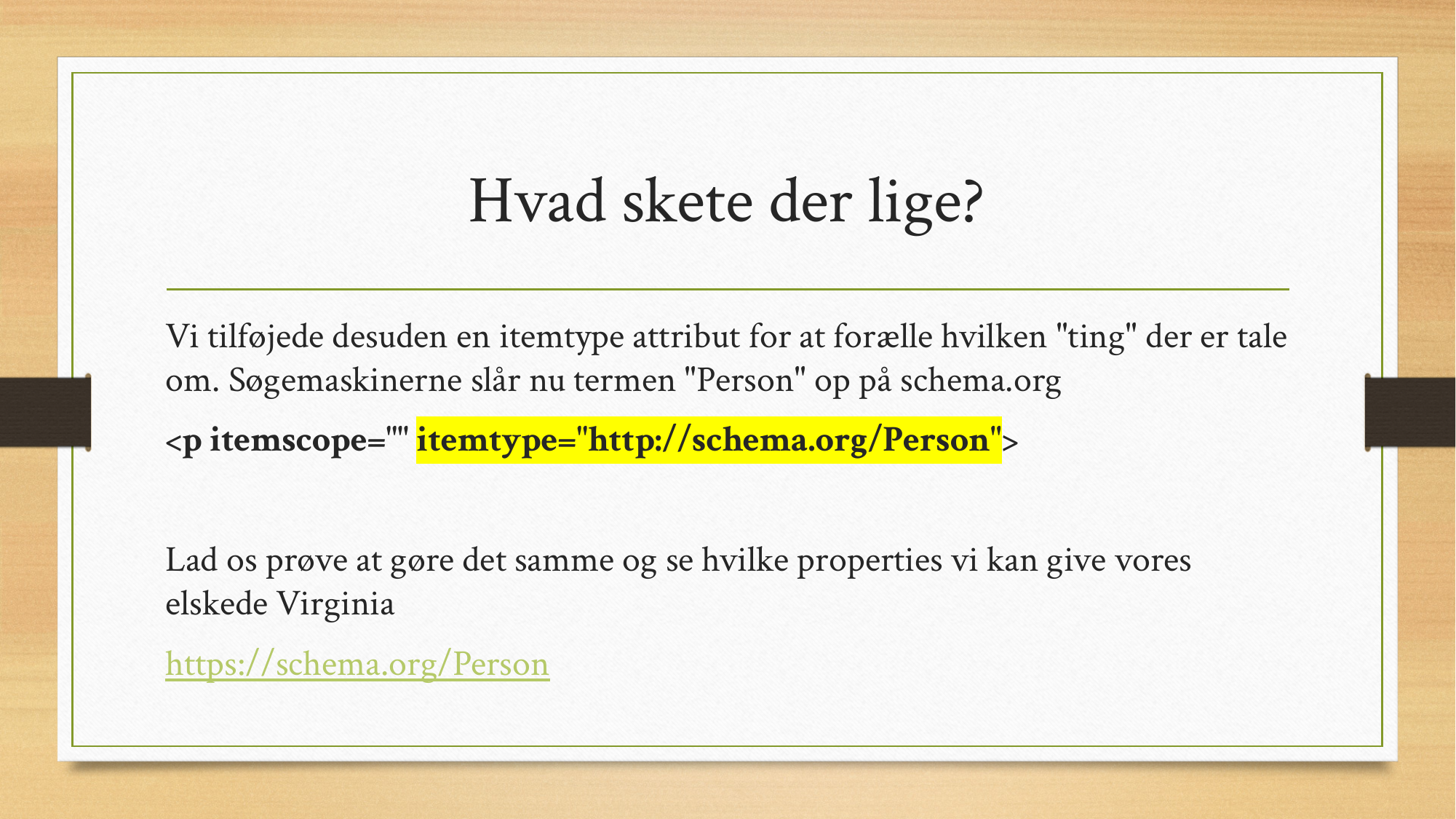

# Hvad skete der lige?
Vi tilføjede desuden en itemtype attribut for at forælle hvilken "ting" der er tale om. Søgemaskinerne slår nu termen "Person" op på schema.org
<p itemscope="" itemtype="http://schema.org/Person">

Lad os prøve at gøre det samme og se hvilke properties vi kan give vores elskede Virginia
https://schema.org/Person